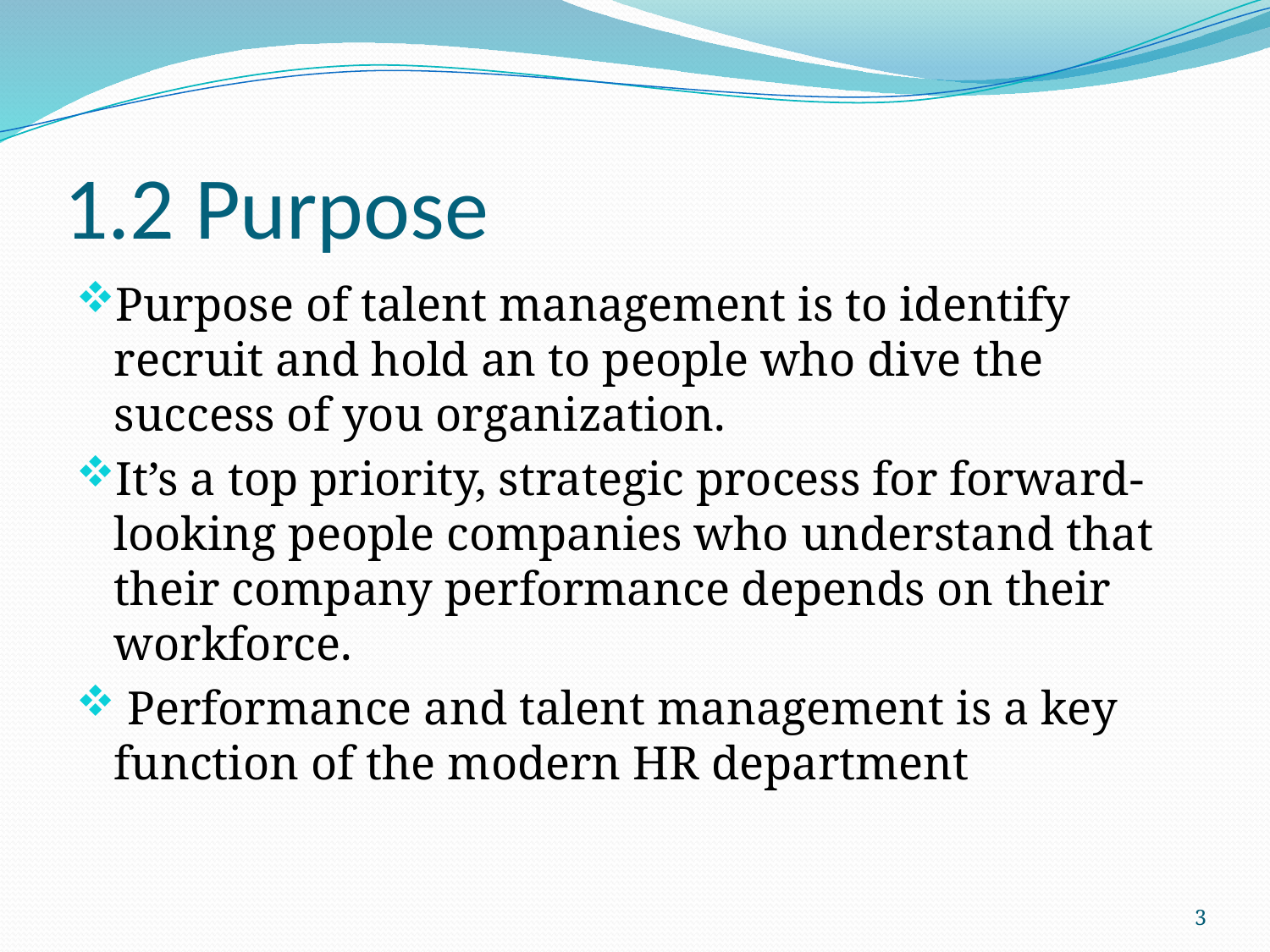

# 1.2 Purpose
Purpose of talent management is to identify recruit and hold an to people who dive the success of you organization.
It’s a top priority, strategic process for forward- looking people companies who understand that their company performance depends on their workforce.
 Performance and talent management is a key function of the modern HR department

3